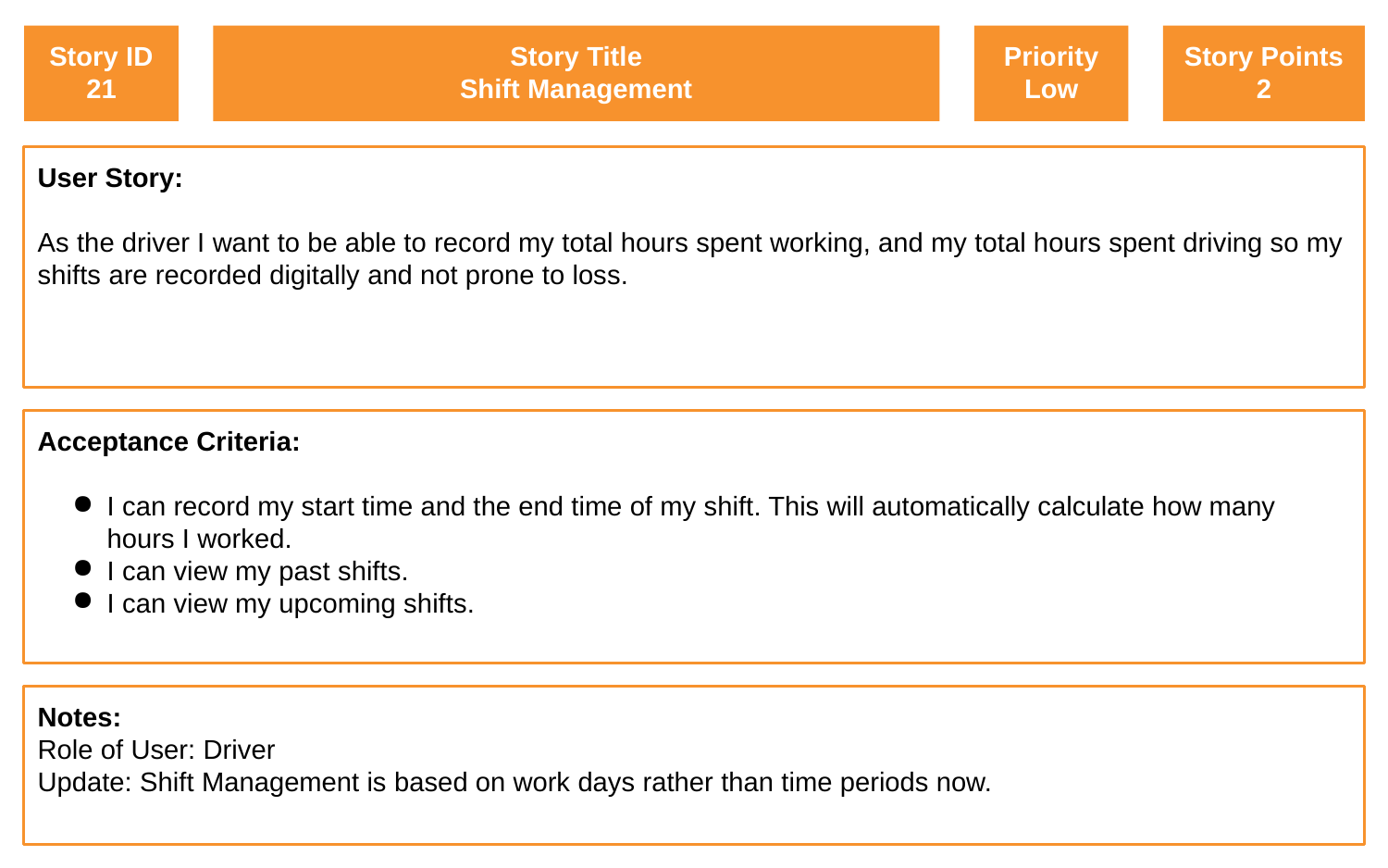

Story ID
21
Story Title
Shift Management
Priority
Low
Story Points
2
User Story:

As the driver I want to be able to record my total hours spent working, and my total hours spent driving so my shifts are recorded digitally and not prone to loss.
Acceptance Criteria:

I can record my start time and the end time of my shift. This will automatically calculate how many hours I worked.
I can view my past shifts.
I can view my upcoming shifts.
Notes:
Role of User: Driver
Update: Shift Management is based on work days rather than time periods now.